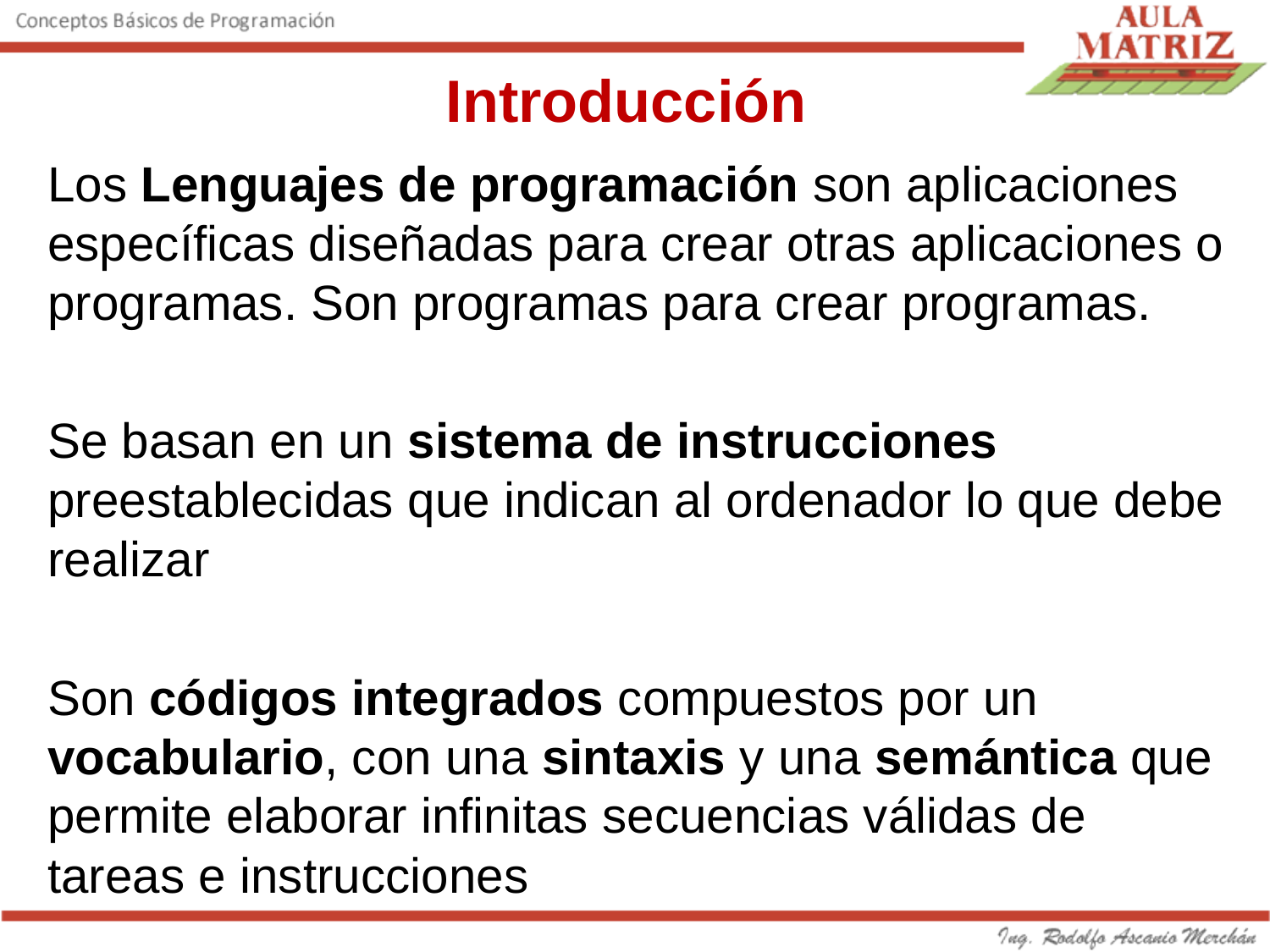

# Introducción
Los Lenguajes de programación son aplicaciones específicas diseñadas para crear otras aplicaciones o programas. Son programas para crear programas.

Se basan en un sistema de instrucciones preestablecidas que indican al ordenador lo que debe realizar

Son códigos integrados compuestos por un vocabulario, con una sintaxis y una semántica que permite elaborar infinitas secuencias válidas de tareas e instrucciones